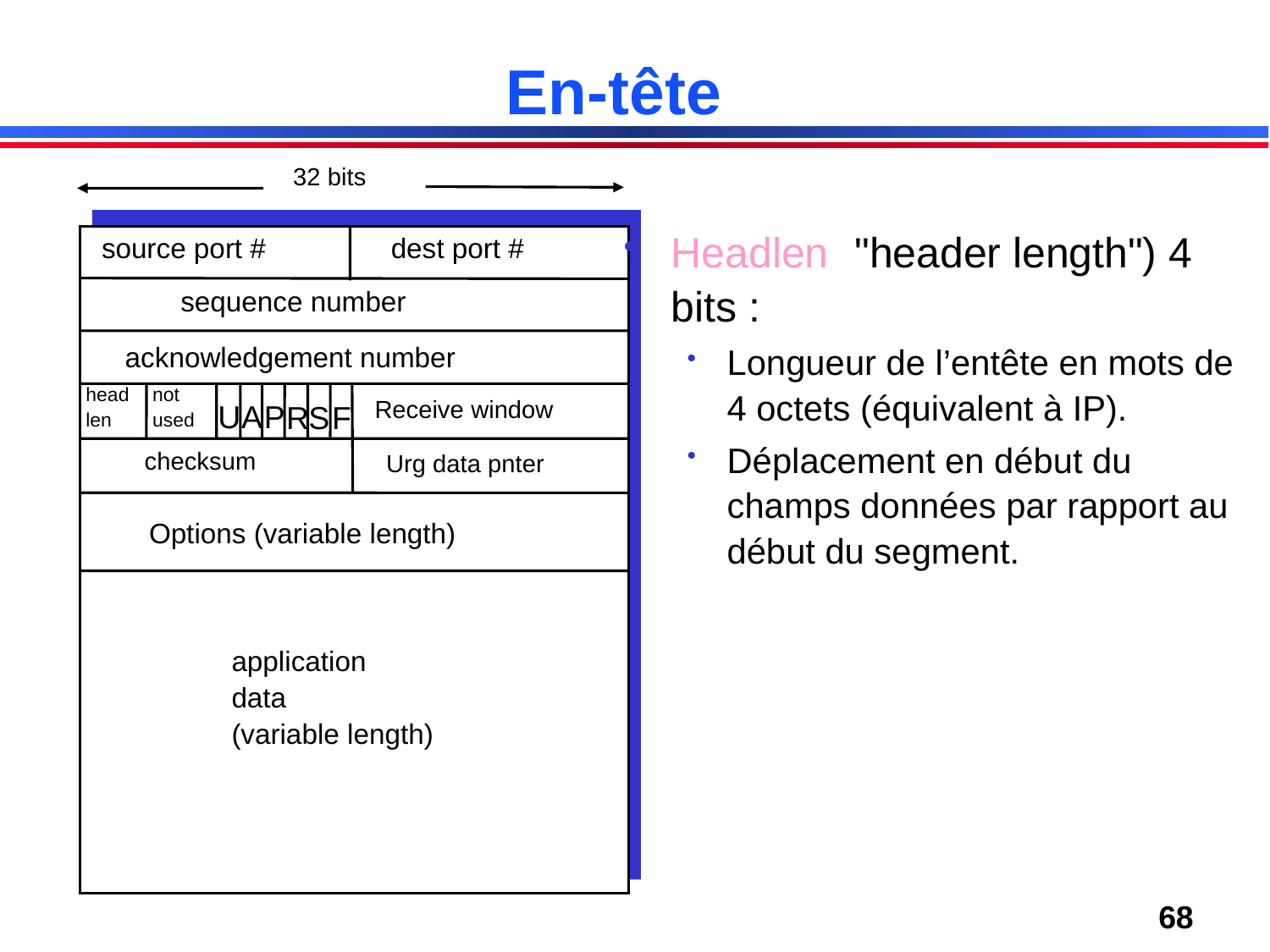

# En-tête
32 bits

source port #
dest port #

sequence number

acknowledgement number
head
len
not
used

Receive window
U
A
P
R
S
F
checksum

Urg data pnter

Options (variable length)

application
data
(variable length)
Headlen ("header length") 4 bits :
Longueur de l’entête en mots de 4 octets (équivalent à IP).
Déplacement en début du champs données par rapport au début du segment.